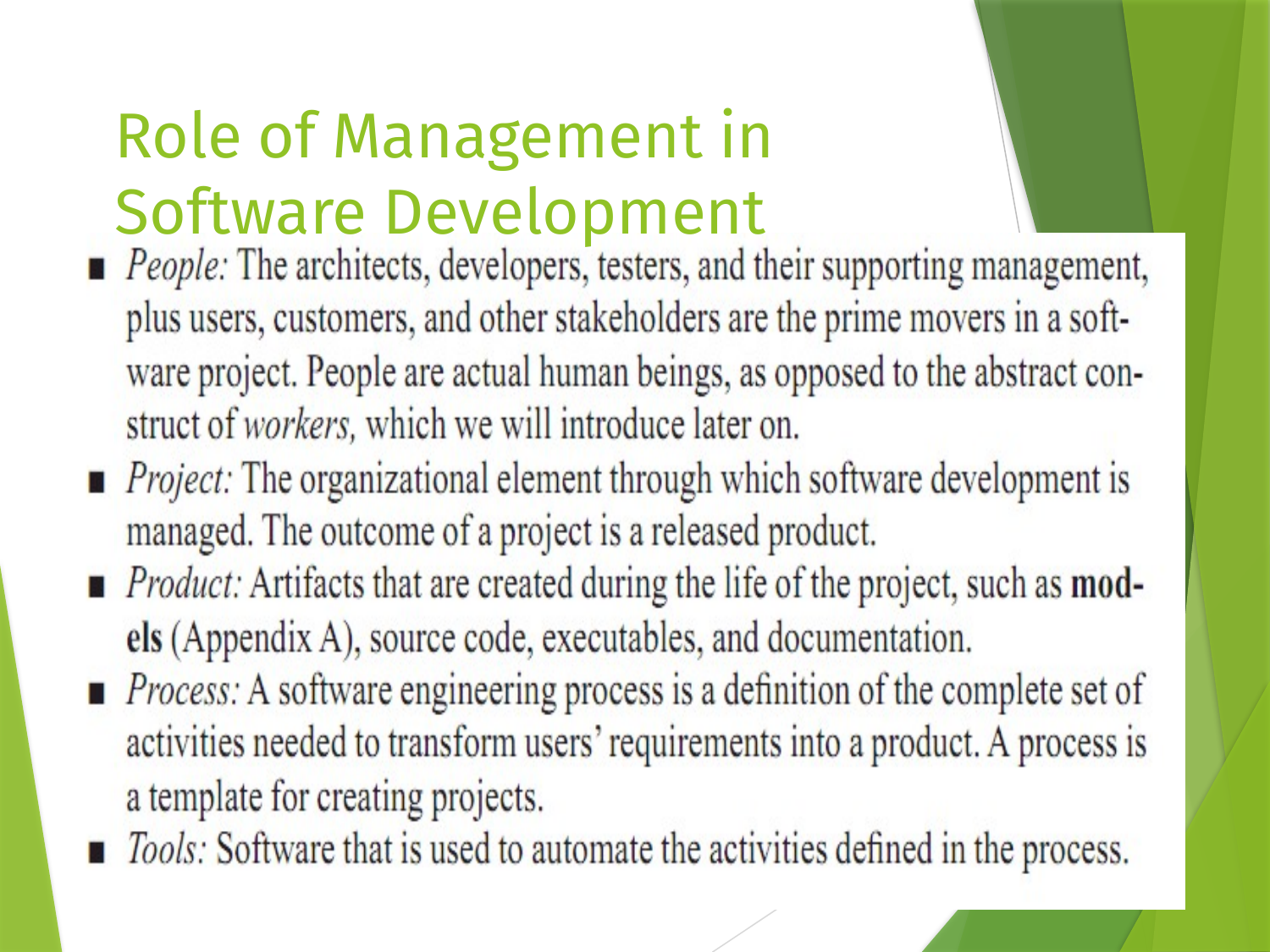

# Role of Management in Software Development